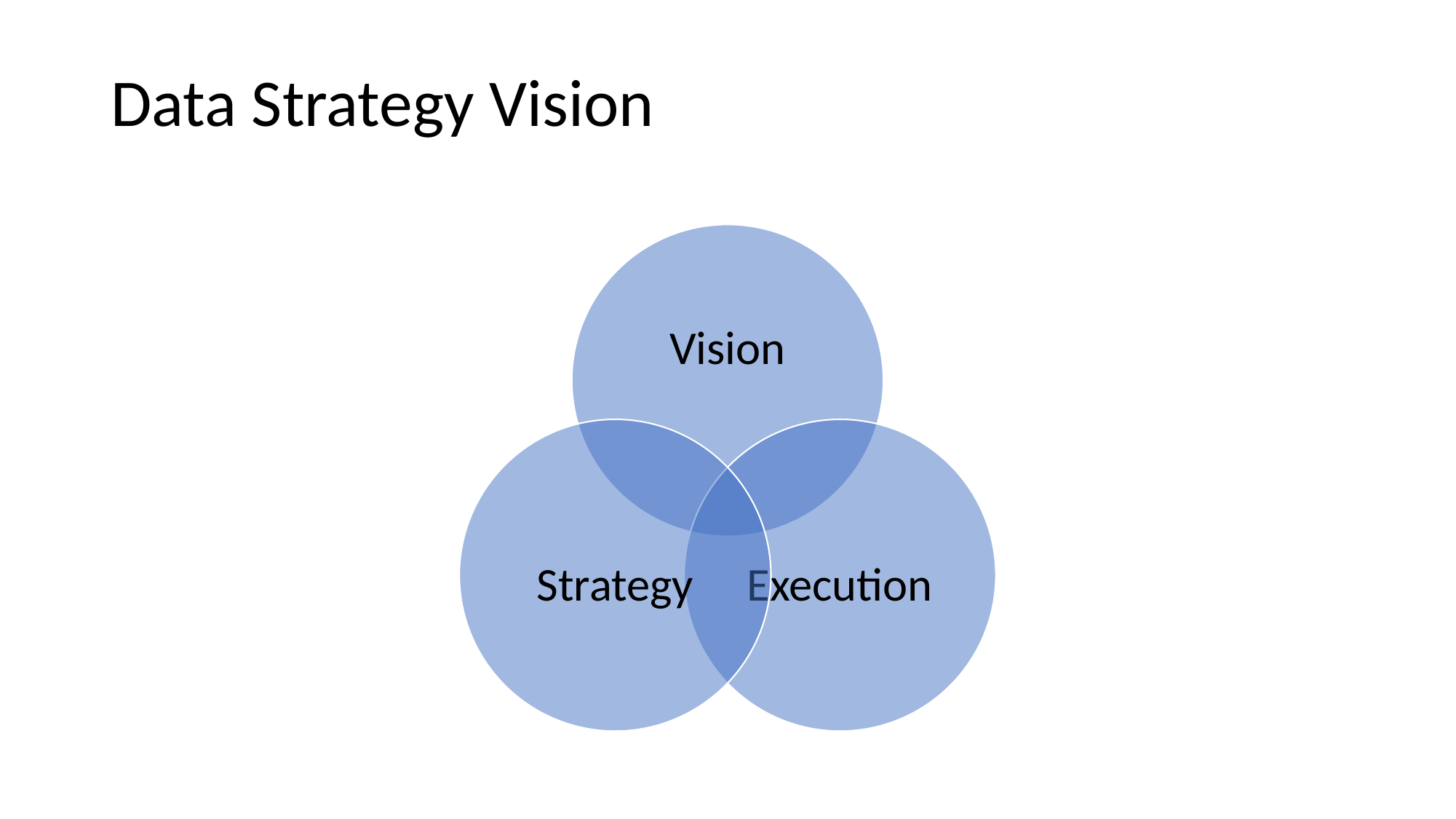

# Data Strategy Vision
Vision
Execution
Strategy